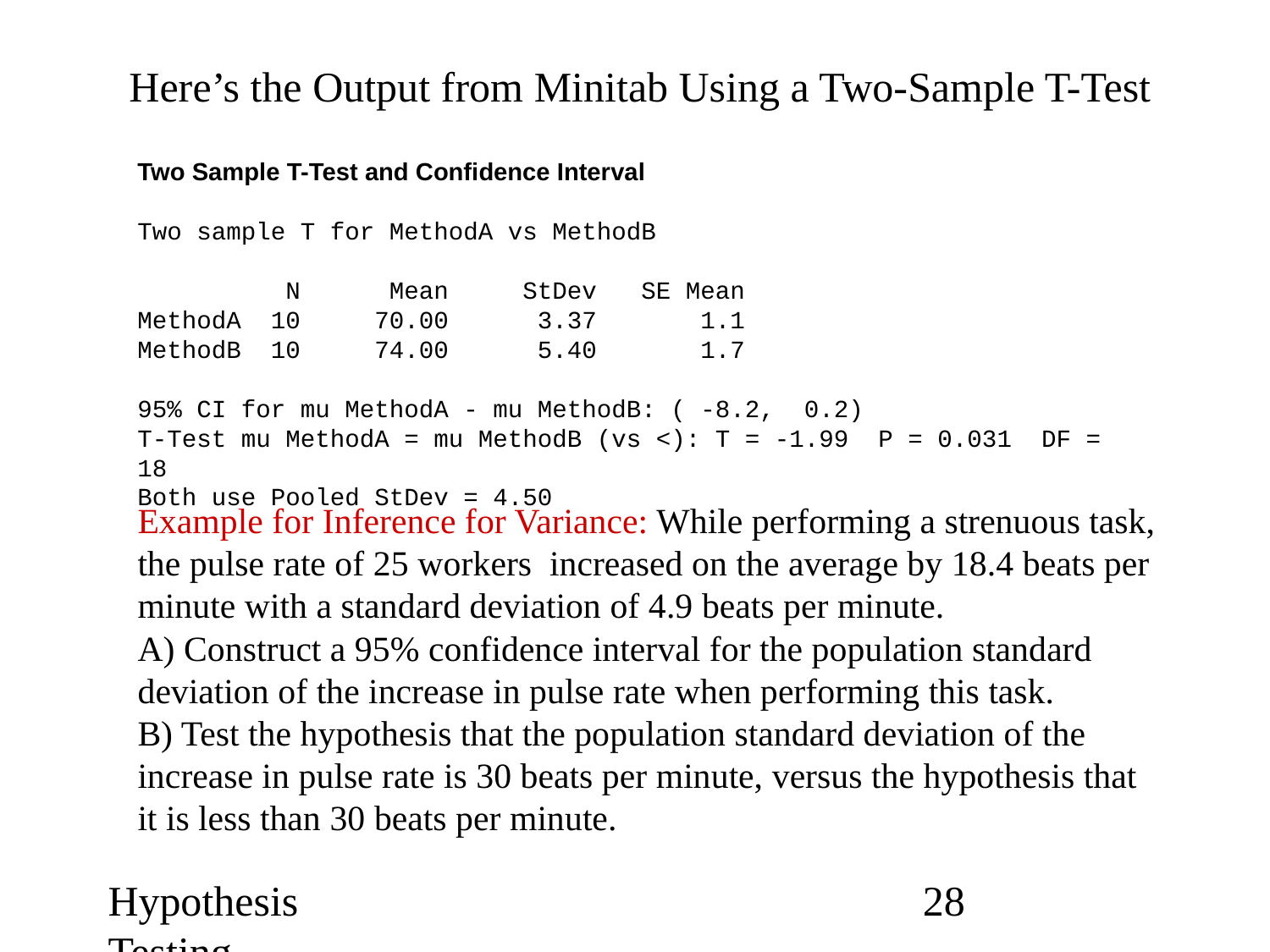

Here’s the Output from Minitab Using a Two-Sample T-Test
Two Sample T-Test and Confidence Interval

Two sample T for MethodA vs MethodB

          N      Mean     StDev   SE Mean
MethodA  10     70.00      3.37       1.1
MethodB  10     74.00      5.40       1.7

95% CI for mu MethodA - mu MethodB: ( -8.2,  0.2)
T-Test mu MethodA = mu MethodB (vs <): T = -1.99  P = 0.031  DF = 18
Both use Pooled StDev = 4.50
Example for Inference for Variance: While performing a strenuous task, the pulse rate of 25 workers  increased on the average by 18.4 beats per minute with a standard deviation of 4.9 beats per minute.
A) Construct a 95% confidence interval for the population standard deviation of the increase in pulse rate when performing this task.
B) Test the hypothesis that the population standard deviation of the increase in pulse rate is 30 beats per minute, versus the hypothesis that it is less than 30 beats per minute.
Hypothesis Testing
28